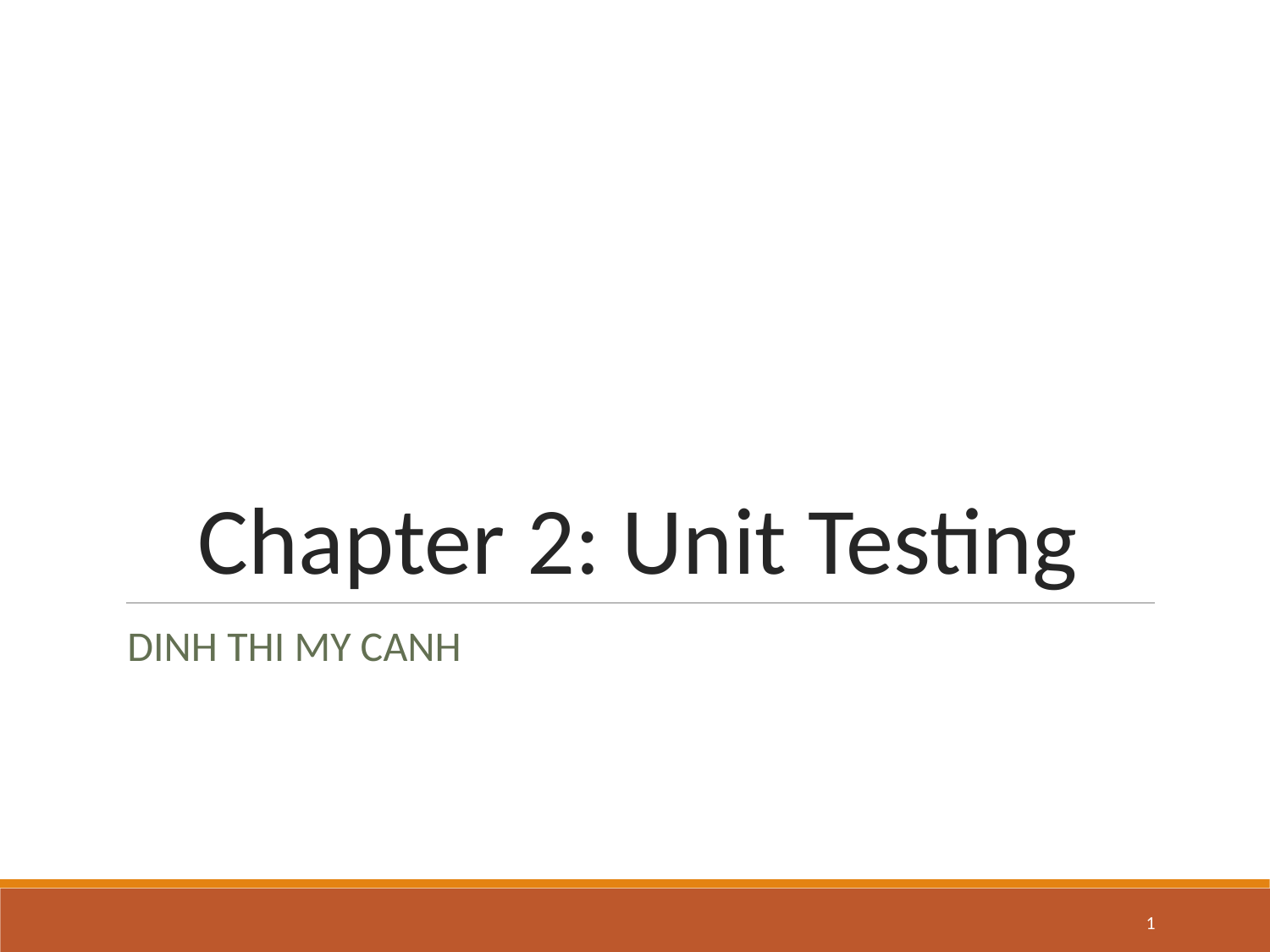

# Chapter 2: Unit Testing
DINH THI MY CANH
1